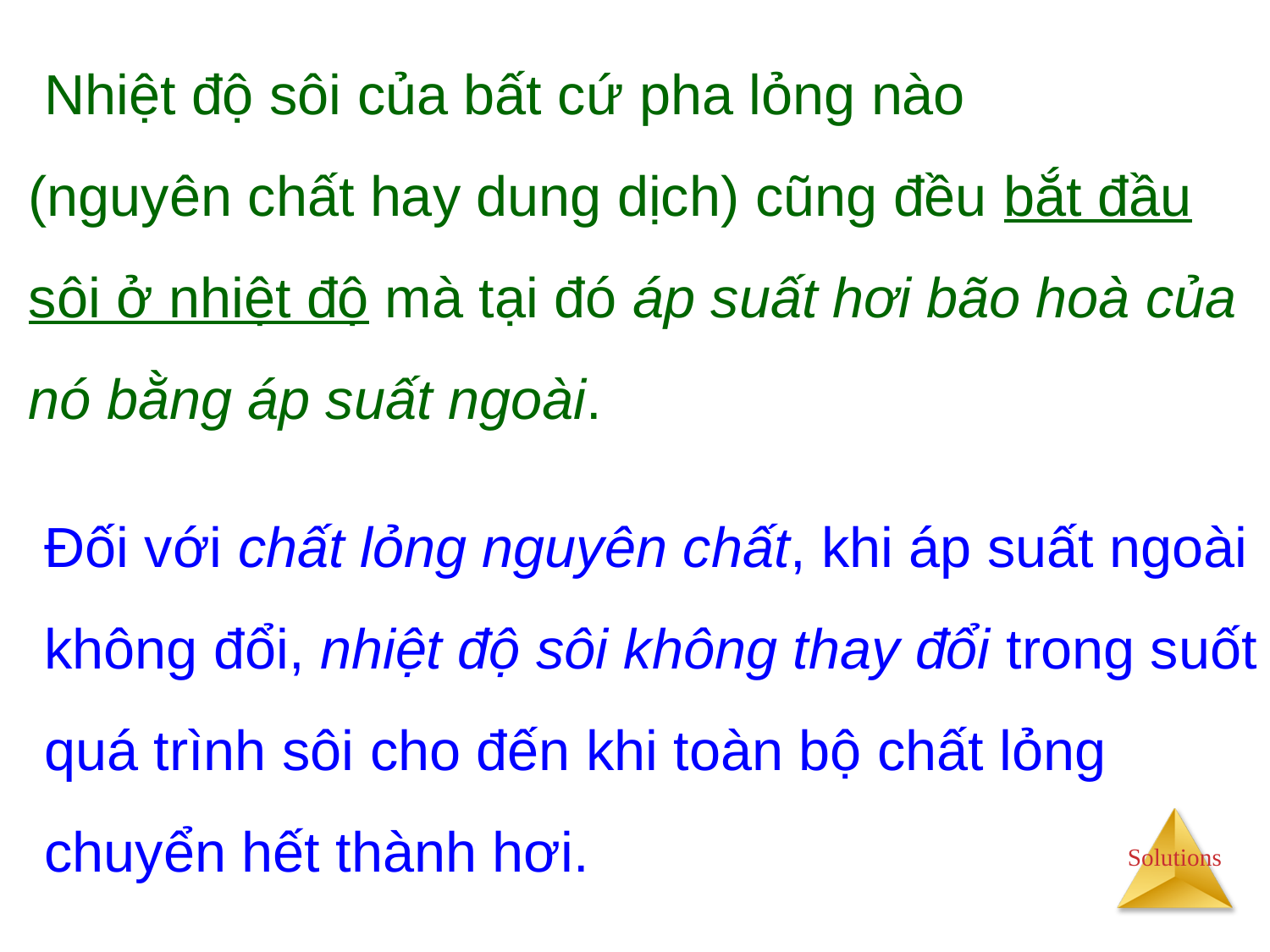

# Nhiệt độ sôi của bất cứ pha lỏng nào (nguyên chất hay dung dịch) cũng đều bắt đầu sôi ở nhiệt độ mà tại đó áp suất hơi bão hoà của nó bằng áp suất ngoài.
Đối với chất lỏng nguyên chất, khi áp suất ngoài không đổi, nhiệt độ sôi không thay đổi trong suốt quá trình sôi cho đến khi toàn bộ chất lỏng chuyển hết thành hơi.